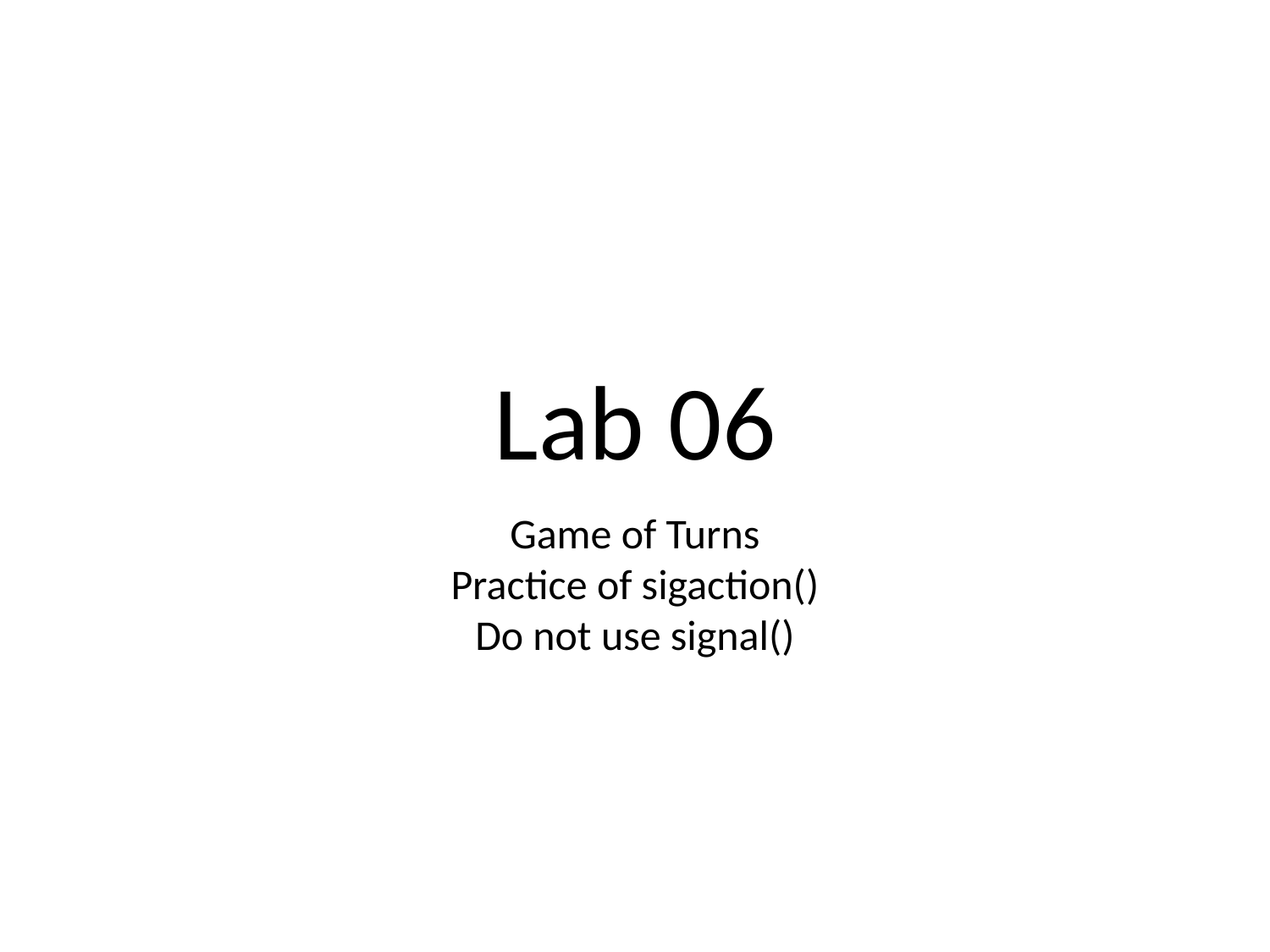

Lab 06
Game of Turns
Practice of sigaction()
Do not use signal()